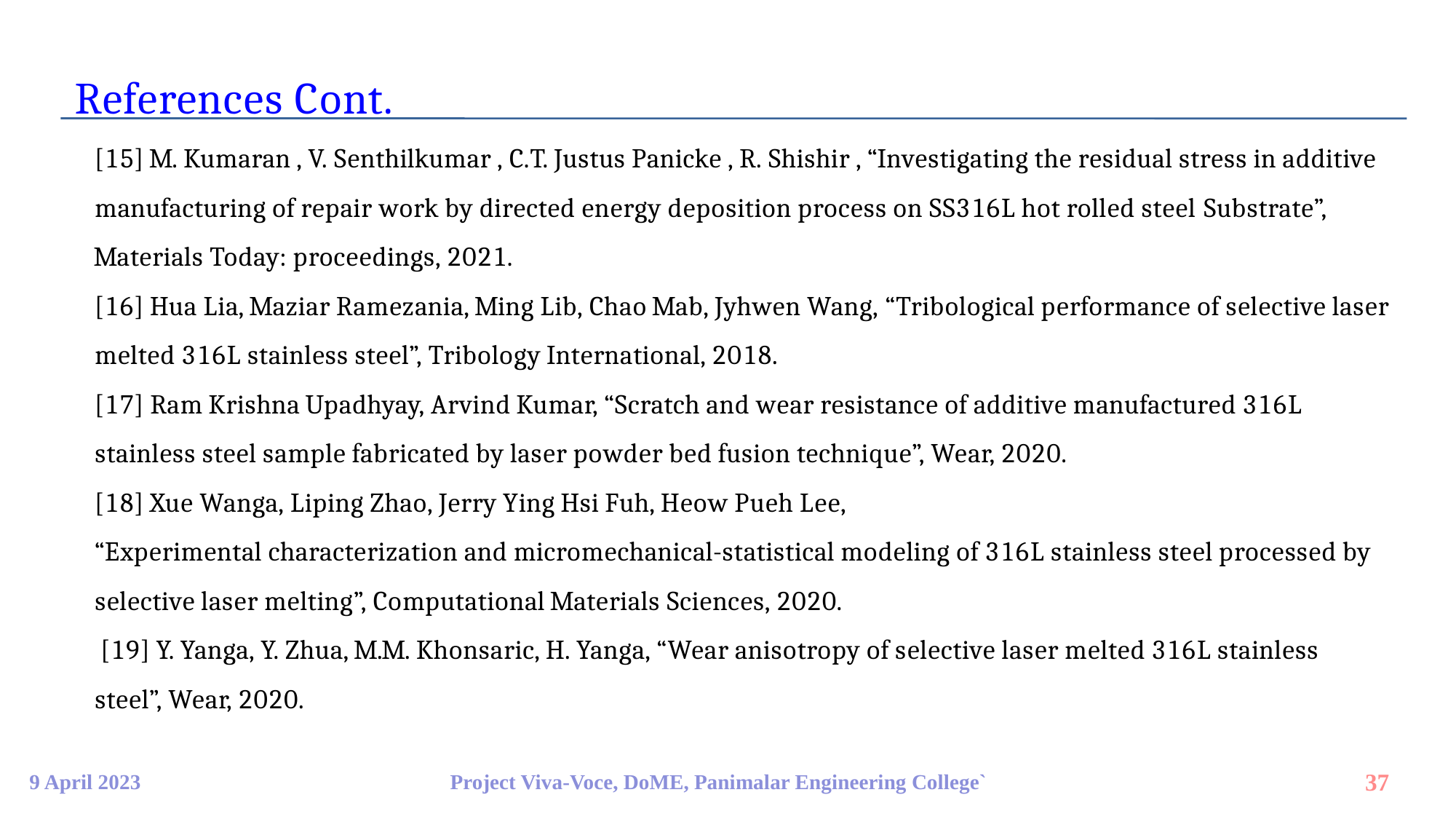

[15] M. Kumaran , V. Senthilkumar , C.T. Justus Panicke , R. Shishir , “Investigating the residual stress in additive manufacturing of repair work by directed energy deposition process on SS316L hot rolled steel Substrate”, Materials Today: proceedings, 2021.
[16] Hua Lia, Maziar Ramezania, Ming Lib, Chao Mab, Jyhwen Wang, “Tribological performance of selective laser melted 316L stainless steel”, Tribology International, 2018.
[17] Ram Krishna Upadhyay, Arvind Kumar, “Scratch and wear resistance of additive manufactured 316L stainless steel sample fabricated by laser powder bed fusion technique”, Wear, 2020.
[18] Xue Wanga, Liping Zhao, Jerry Ying Hsi Fuh, Heow Pueh Lee,
“Experimental characterization and micromechanical-statistical modeling of 316L stainless steel processed by selective laser melting”, Computational Materials Sciences, 2020.
 [19] Y. Yanga, Y. Zhua, M.M. Khonsaric, H. Yanga, “Wear anisotropy of selective laser melted 316L stainless steel”, Wear, 2020.
# References								Cont.
9 April 2023
Project Viva-Voce, DoME, Panimalar Engineering College`
37